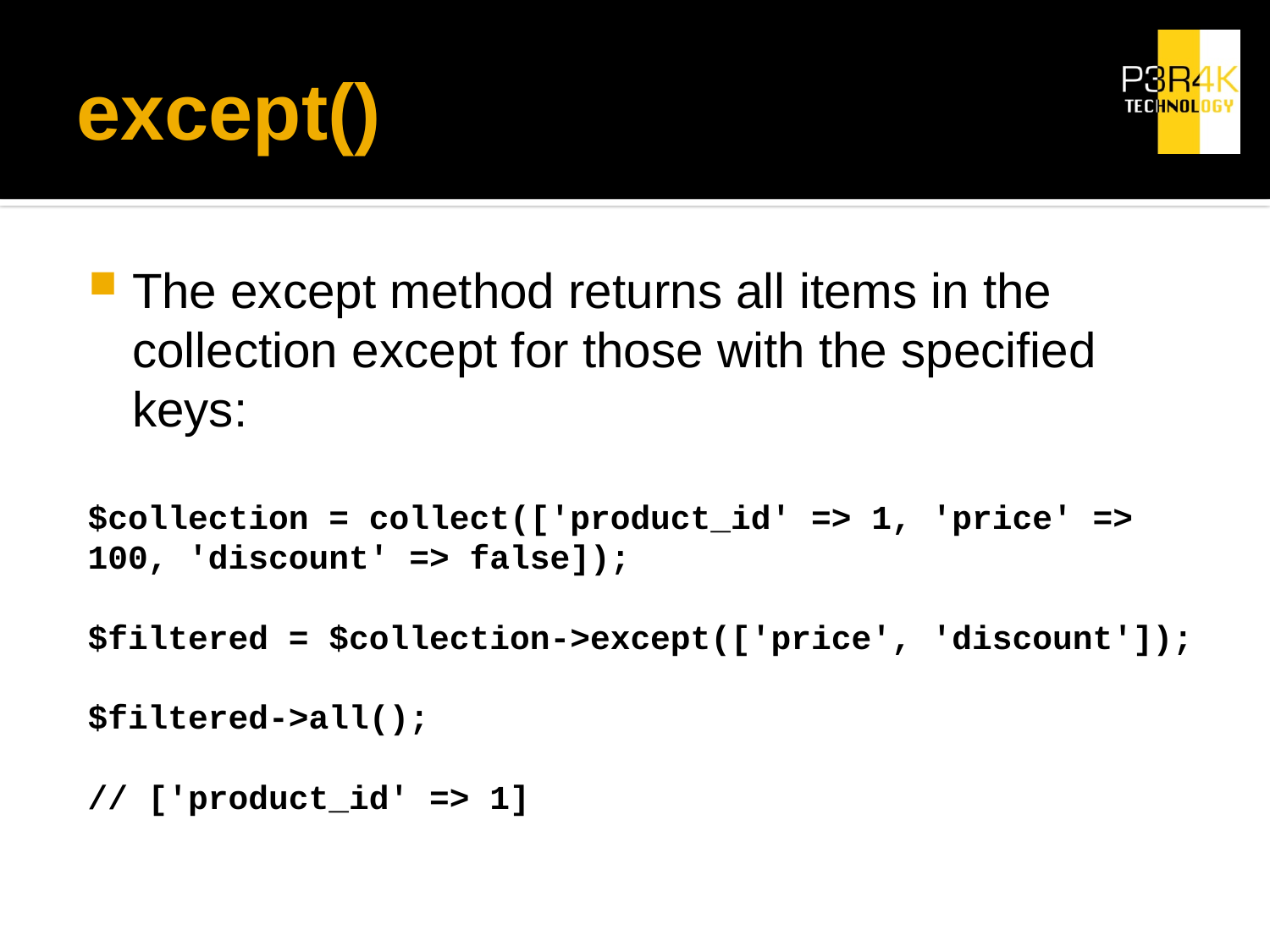

# except()
The except method returns all items in the collection except for those with the specified keys:

$collection = collect(['product_id' => 1, 'price' => 100, 'discount' => false]);

$filtered = $collection->except(['price', 'discount']);

$filtered->all();

// ['product_id' => 1]